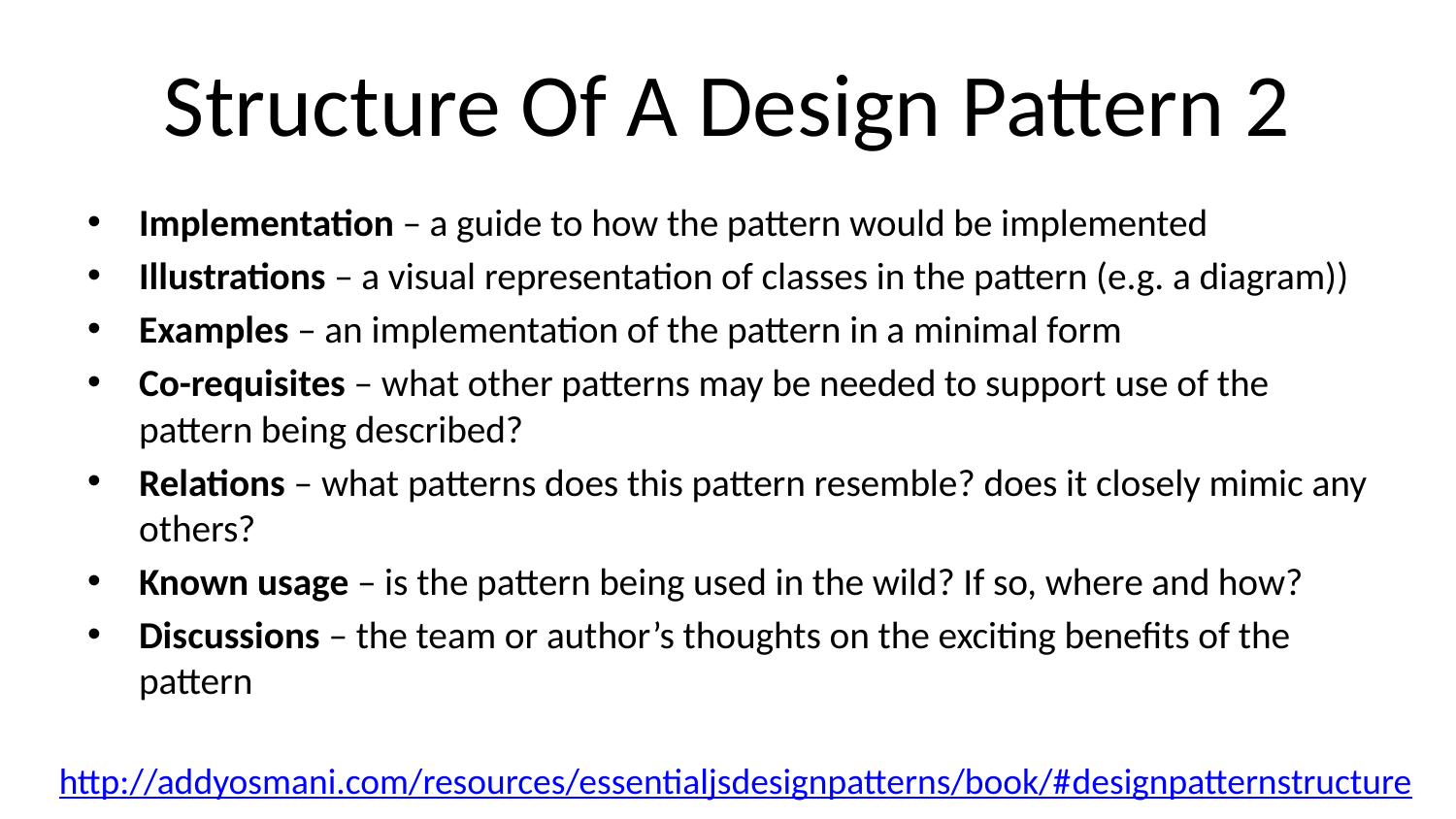

# Structure Of A Design Pattern 2
Implementation – a guide to how the pattern would be implemented
Illustrations – a visual representation of classes in the pattern (e.g. a diagram))
Examples – an implementation of the pattern in a minimal form
Co-requisites – what other patterns may be needed to support use of the pattern being described?
Relations – what patterns does this pattern resemble? does it closely mimic any others?
Known usage – is the pattern being used in the wild? If so, where and how?
Discussions – the team or author’s thoughts on the exciting benefits of the pattern

http://addyosmani.com/resources/essentialjsdesignpatterns/book/#designpatternstructure